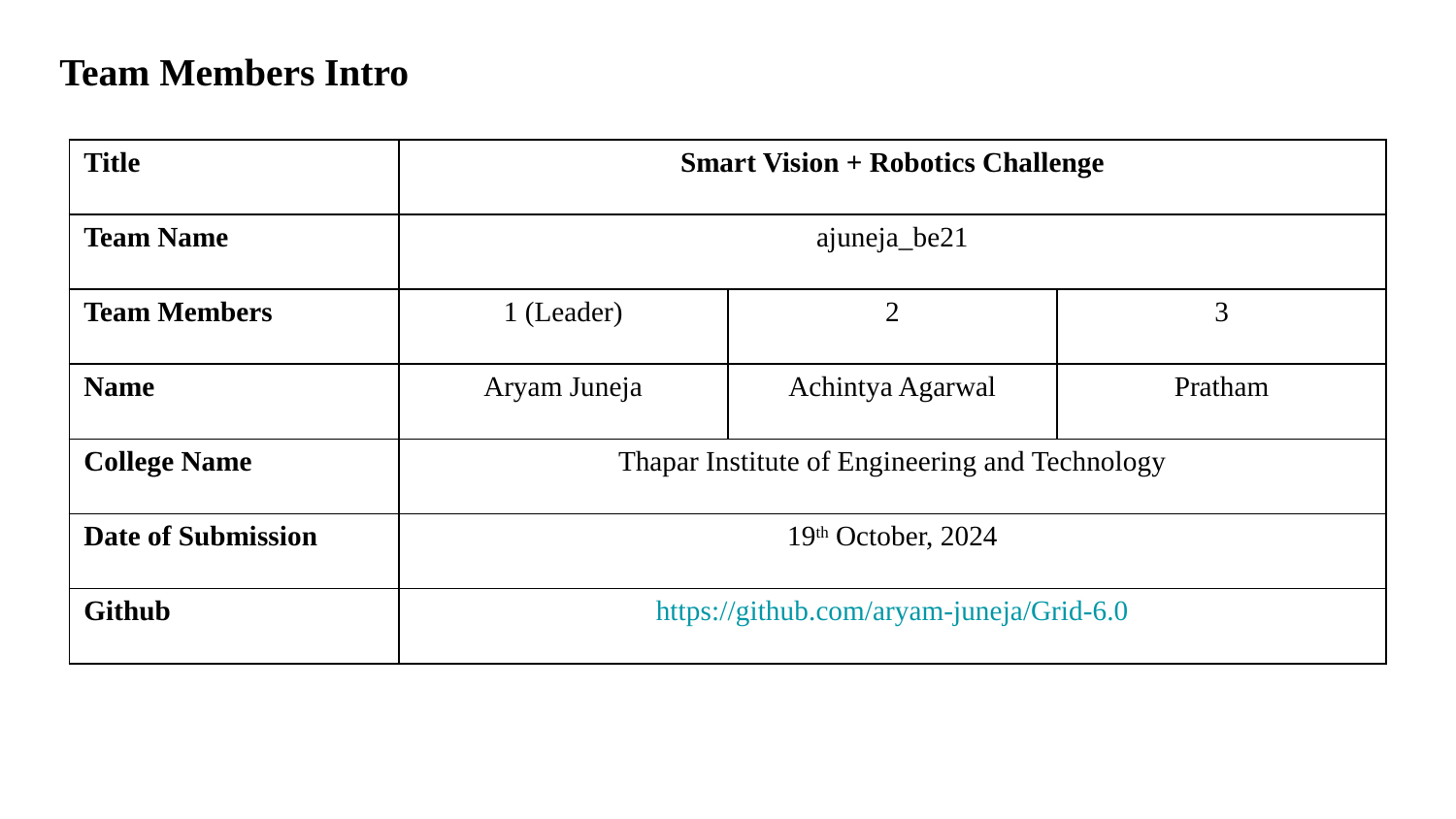

# Team Members Intro
| Title | Smart Vision + Robotics Challenge |  |  |
| --- | --- | --- | --- |
| Team Name | ajuneja\_be21 |  |  |
| Team Members | 1 (Leader) | 2 | 3 |
| Name | Aryam Juneja | Achintya Agarwal | Pratham |
| College Name | Thapar Institute of Engineering and Technology |  |  |
| Date of Submission | 19th October, 2024 |  |  |
| Github | https://github.com/aryam-juneja/Grid-6.0 |  |  |